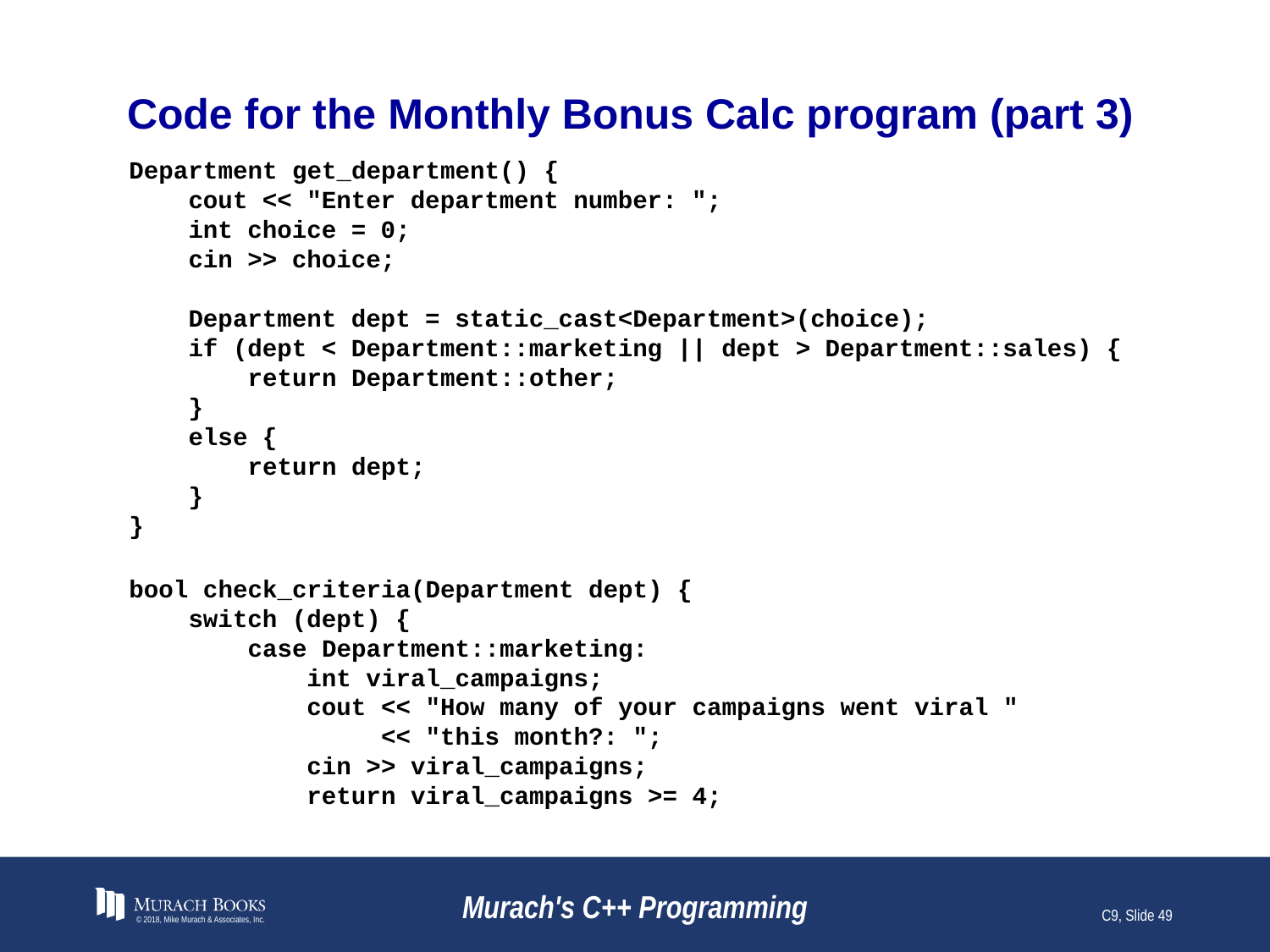

# Code for the Monthly Bonus Calc program (part 3)
Department get_department() {
    cout << "Enter department number: ";
    int choice = 0;
    cin >> choice;

    Department dept = static_cast<Department>(choice);
    if (dept < Department::marketing || dept > Department::sales) {
        return Department::other;
    }
    else {
        return dept;
    }
}

bool check_criteria(Department dept) {
    switch (dept) {
        case Department::marketing:
            int viral_campaigns;
            cout << "How many of your campaigns went viral "
                 << "this month?: ";
            cin >> viral_campaigns;
            return viral_campaigns >= 4;
© 2018, Mike Murach & Associates, Inc.
Murach's C++ Programming

C9, Slide 49